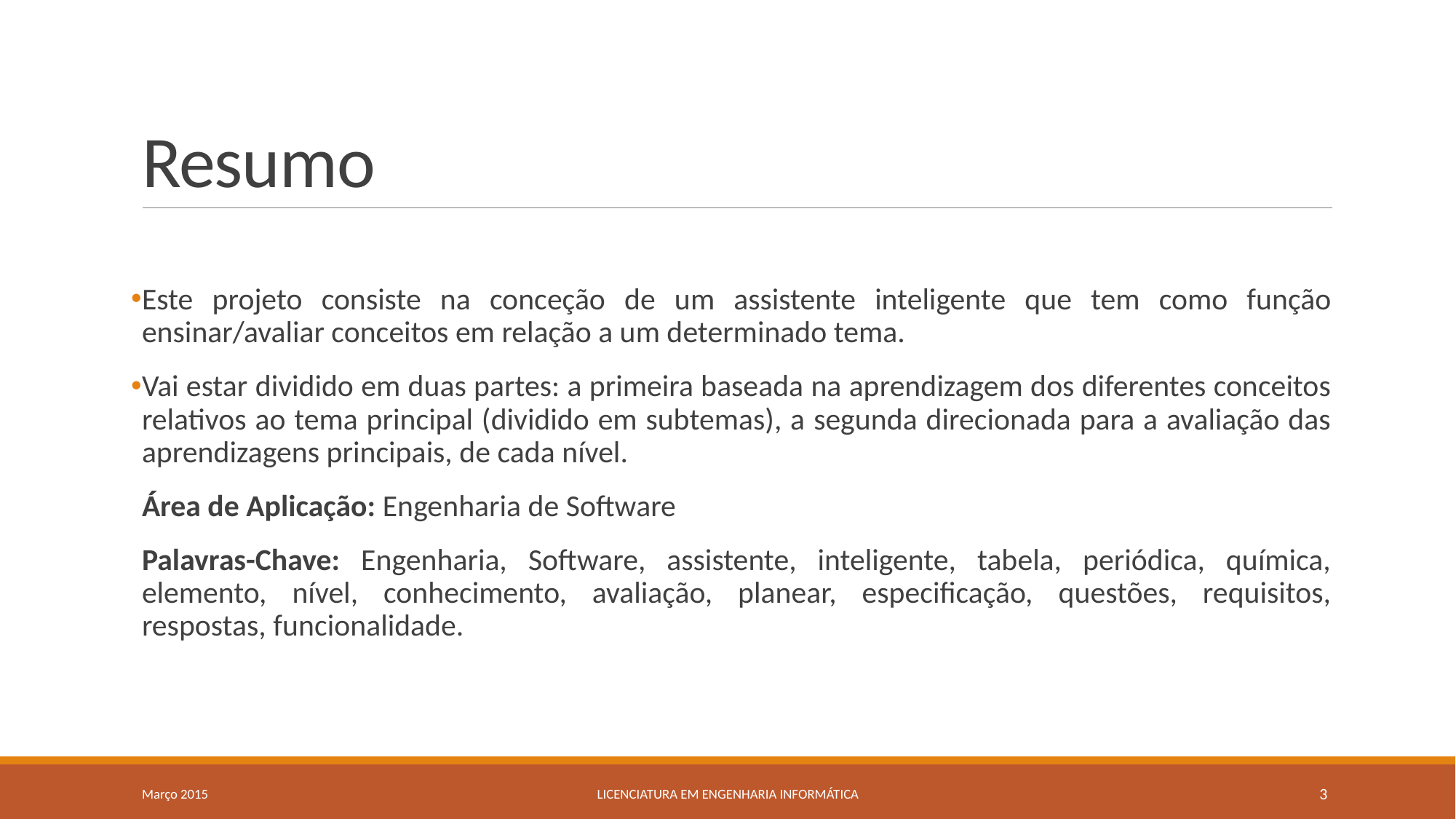

# Resumo

Este projeto consiste na conceção de um assistente inteligente que tem como função ensinar/avaliar conceitos em relação a um determinado tema.
Vai estar dividido em duas partes: a primeira baseada na aprendizagem dos diferentes conceitos relativos ao tema principal (dividido em subtemas), a segunda direcionada para a avaliação das aprendizagens principais, de cada nível.
Área de Aplicação: Engenharia de Software
Palavras-Chave: Engenharia, Software, assistente, inteligente, tabela, periódica, química, elemento, nível, conhecimento, avaliação, planear, especificação, questões, requisitos, respostas, funcionalidade.
Março 2015
Licenciatura em Engenharia Informática
3